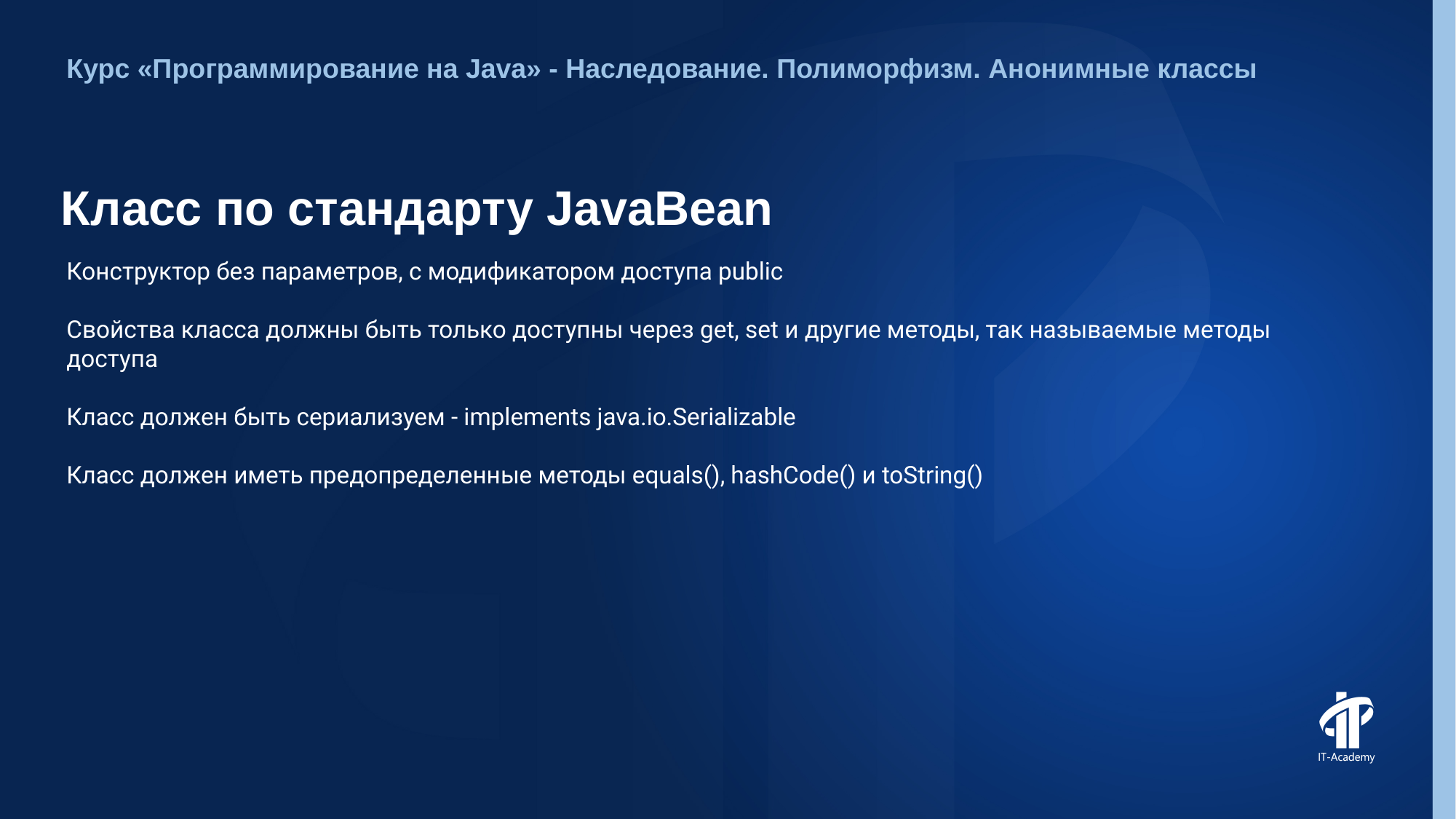

Курс «Программирование на Java» - Наследование. Полиморфизм. Анонимные классы
# Класс по стандарту JavaBean
Конструктор без параметров, с модификатором доступа public

Свойства класса должны быть только доступны через get, set и другие методы, так называемые методы доступа

Класс должен быть сериализуем - implements java.io.Serializable

Класс должен иметь предопределенные методы equals(), hashCode() и toString()